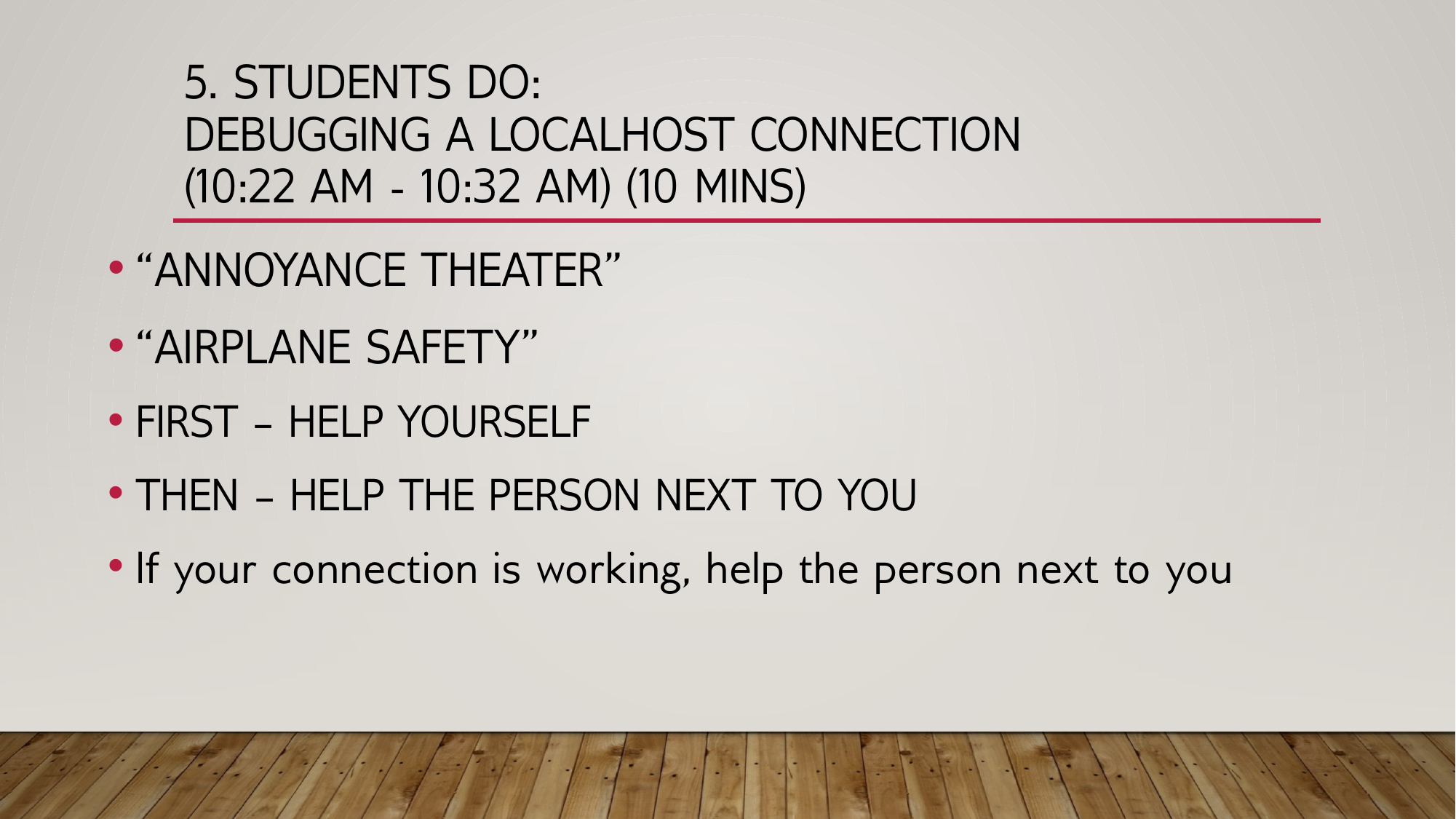

# 5. Students Do: DEBUGGING a Localhost Connection (10:22 AM - 10:32 AM) (10 mins)
“ANNOYANCE THEATER”
“AIRPLANE SAFETY”
FIRST – HELP YOURSELF
THEN – HELP THE PERSON NEXT TO YOU
If your connection is working, help the person next to you